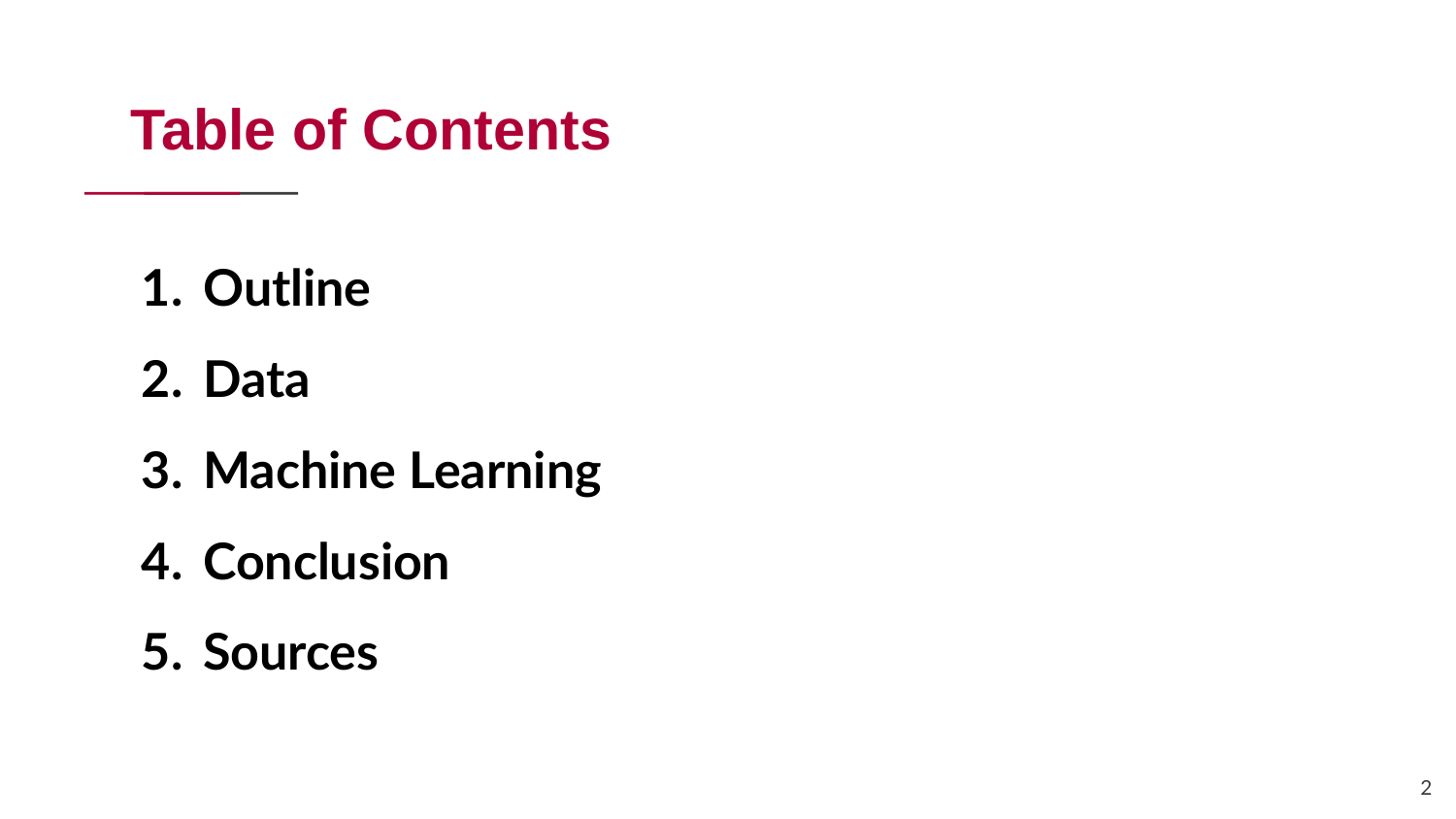

# Table of Contents
Outline
Data
Machine Learning
Conclusion
Sources
2